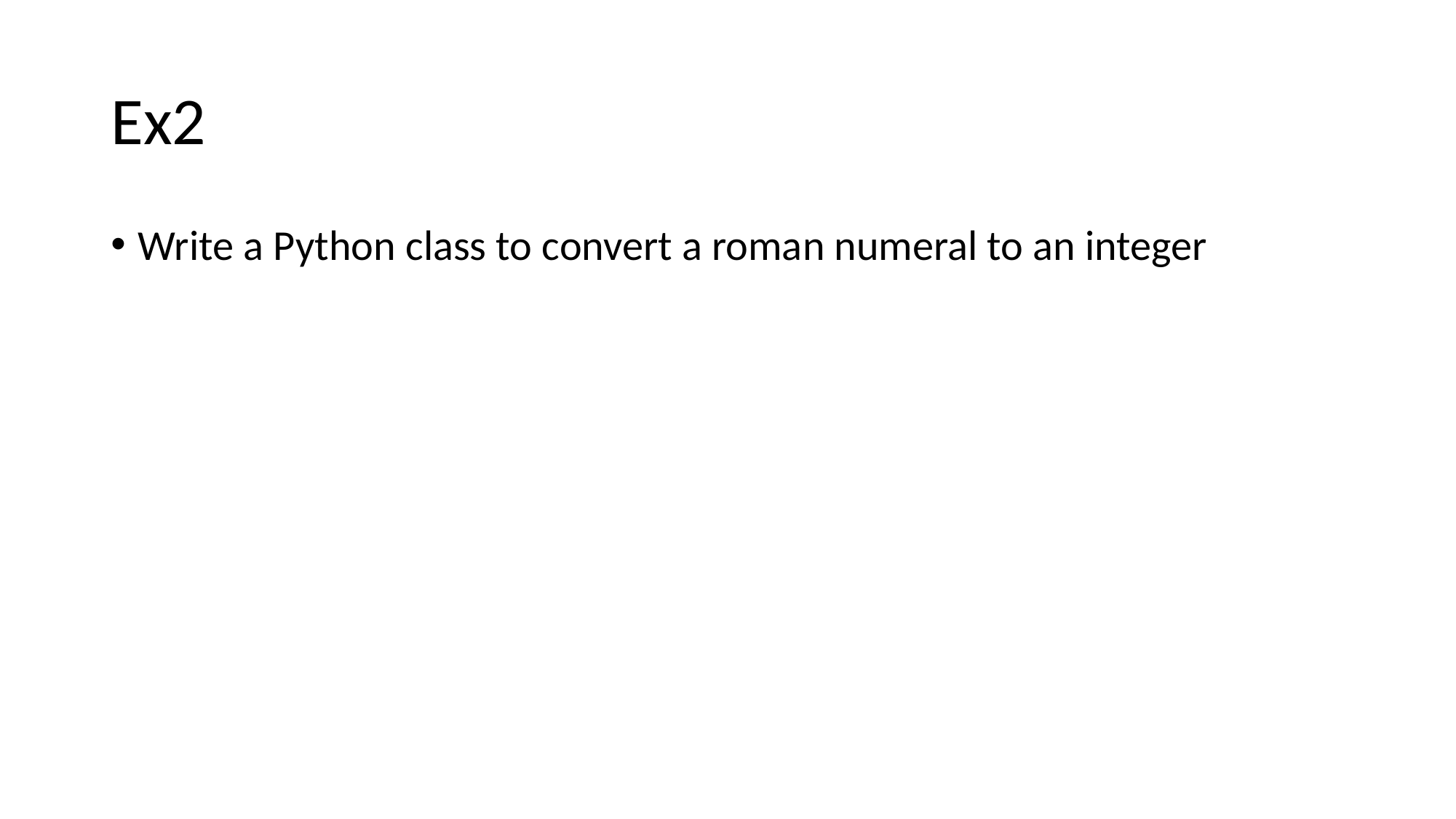

# Ex2
Write a Python class to convert a roman numeral to an integer